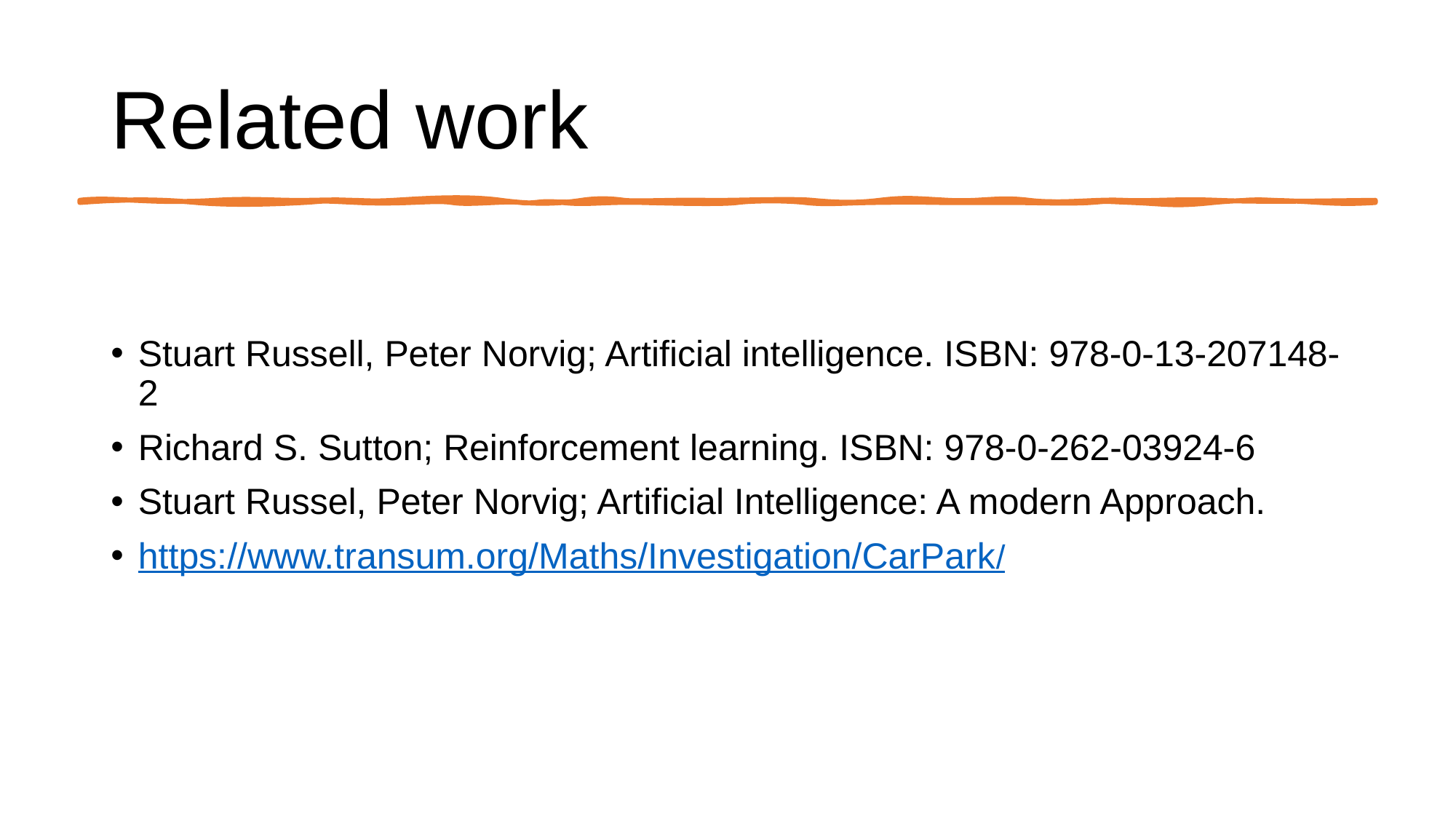

# Related work

Stuart Russell, Peter Norvig; Artificial intelligence. ISBN: 978-0-13-207148-2
Richard S. Sutton; Reinforcement learning. ISBN: 978-0-262-03924-6
Stuart Russel, Peter Norvig; Artificial Intelligence: A modern Approach.
https://www.transum.org/Maths/Investigation/CarPark/